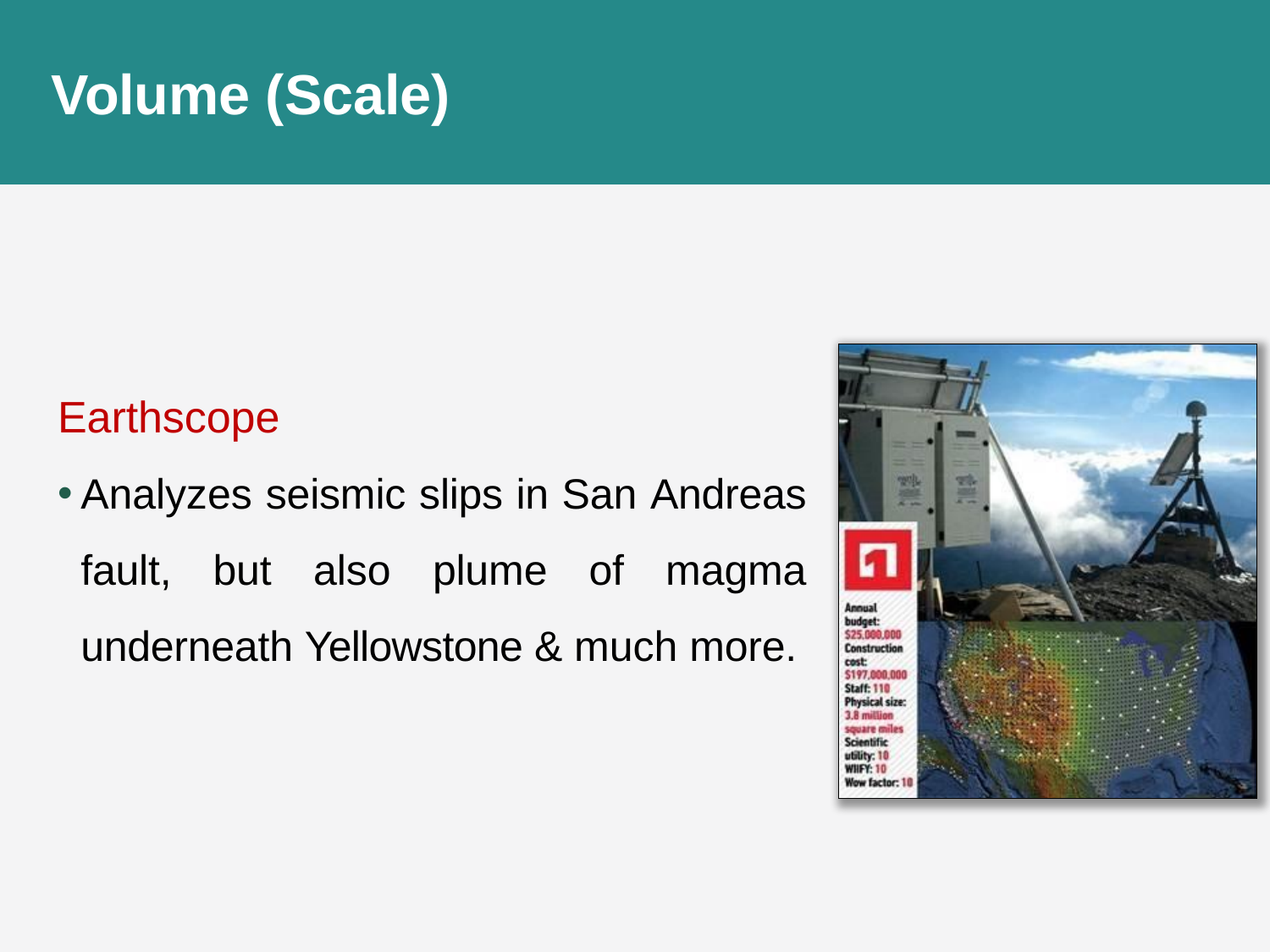

# Volume (Scale)

Earthscope
Analyzes seismic slips in San Andreas fault, but also plume of magma underneath Yellowstone & much more.